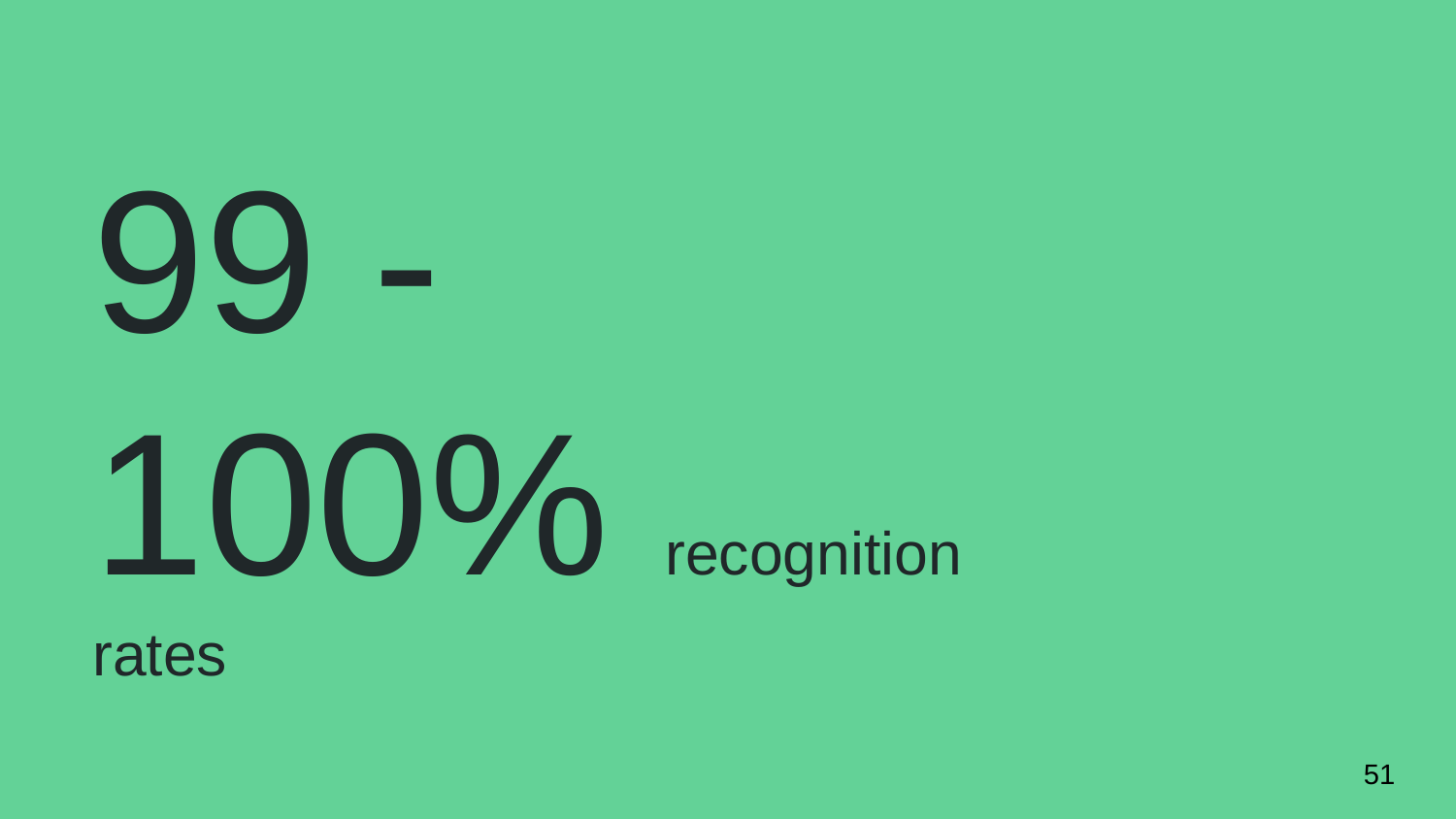

# 99 - 100% recognition rates
51